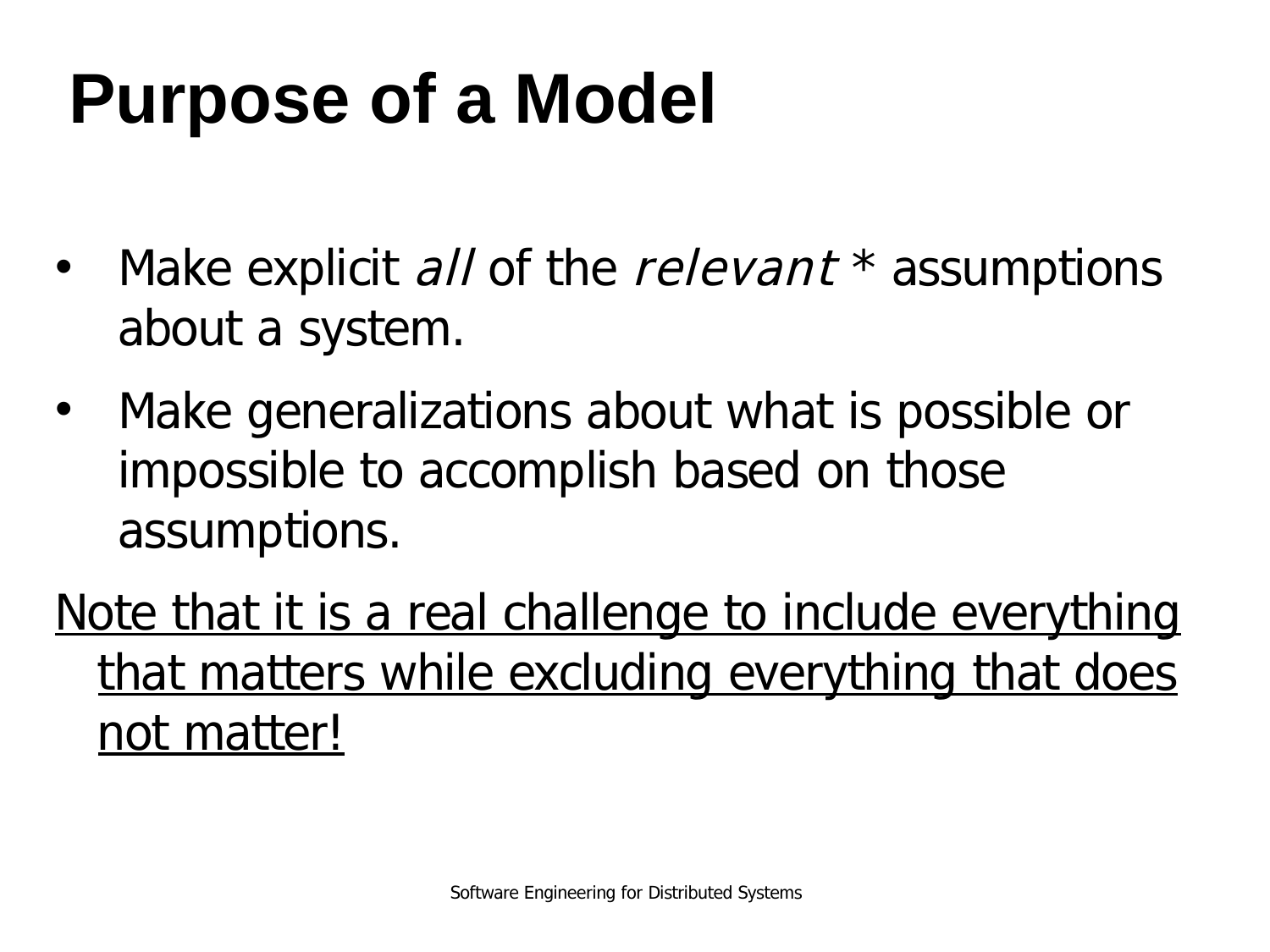

Purpose of a Model
Make explicit all of the relevant * assumptions about a system.
Make generalizations about what is possible or impossible to accomplish based on those assumptions.
Note that it is a real challenge to include everything that matters while excluding everything that does not matter!
Software Engineering for Distributed Systems
24